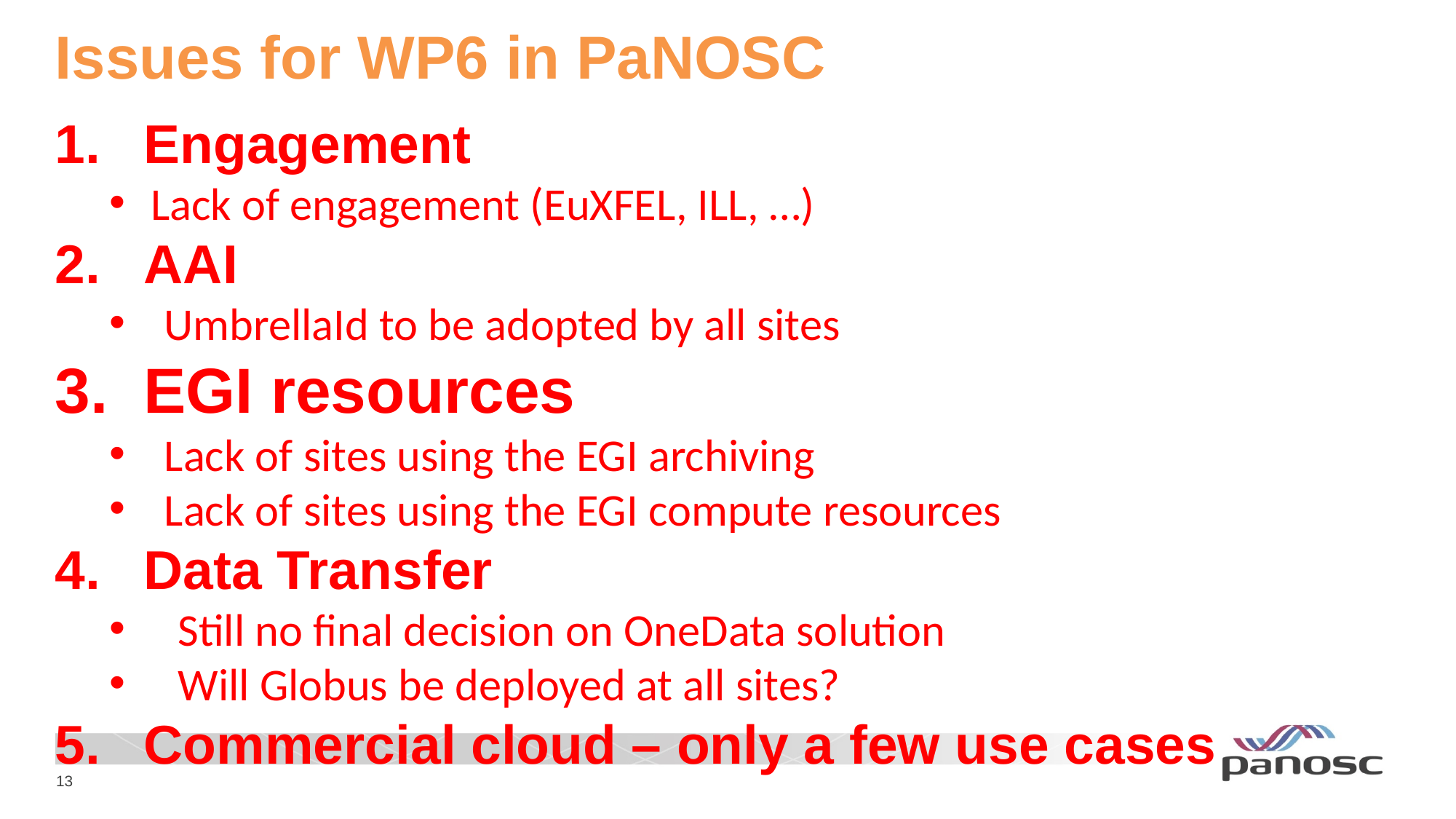

# Issues for WP6 in PaNOSC
Engagement
Lack of engagement (EuXFEL, ILL, …)
AAI
UmbrellaId to be adopted by all sites
EGI resources
Lack of sites using the EGI archiving
Lack of sites using the EGI compute resources
Data Transfer
Still no final decision on OneData solution
Will Globus be deployed at all sites?
Commercial cloud – only a few use cases